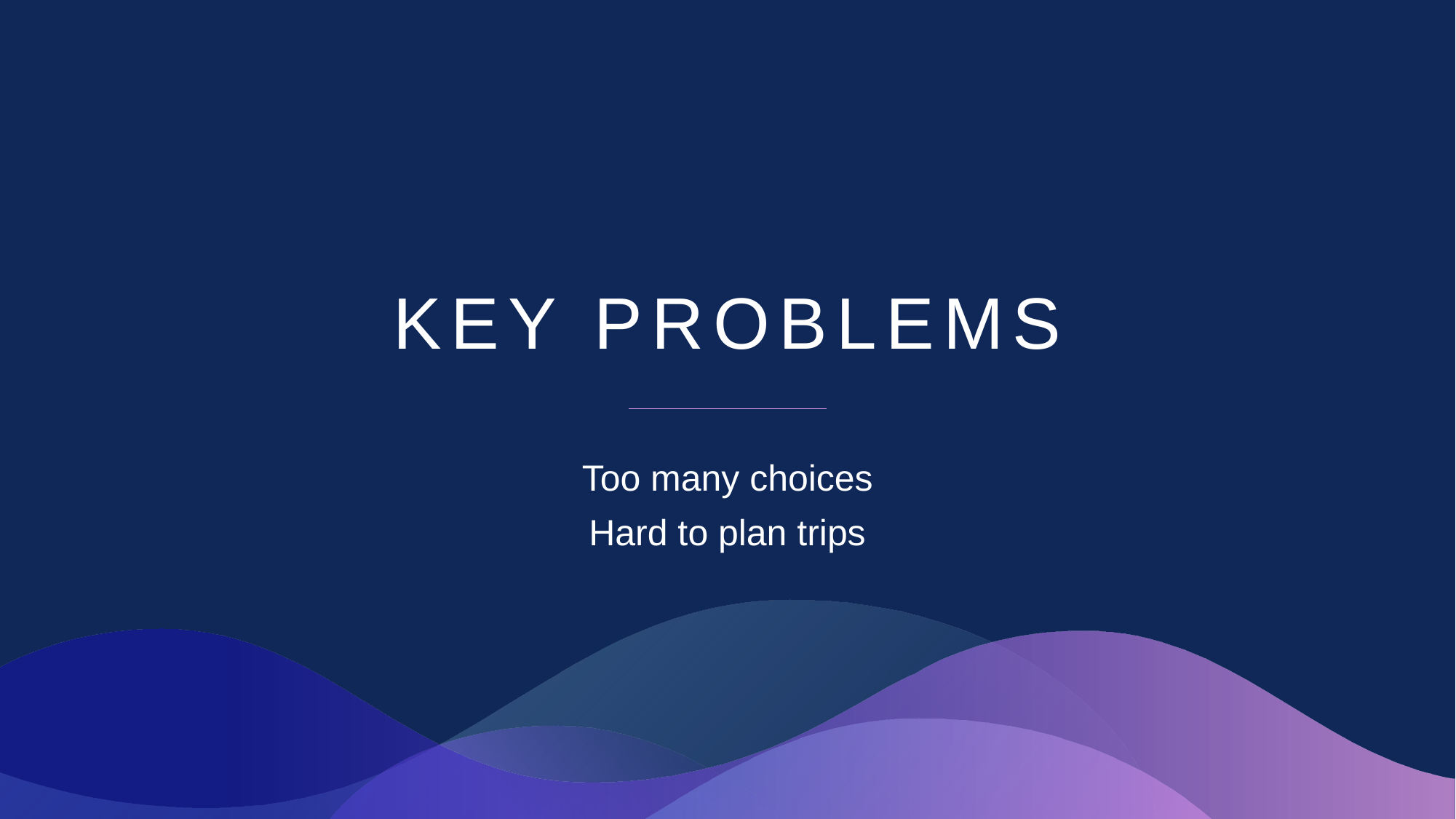

# Key Problems
Too many choices
Hard to plan trips